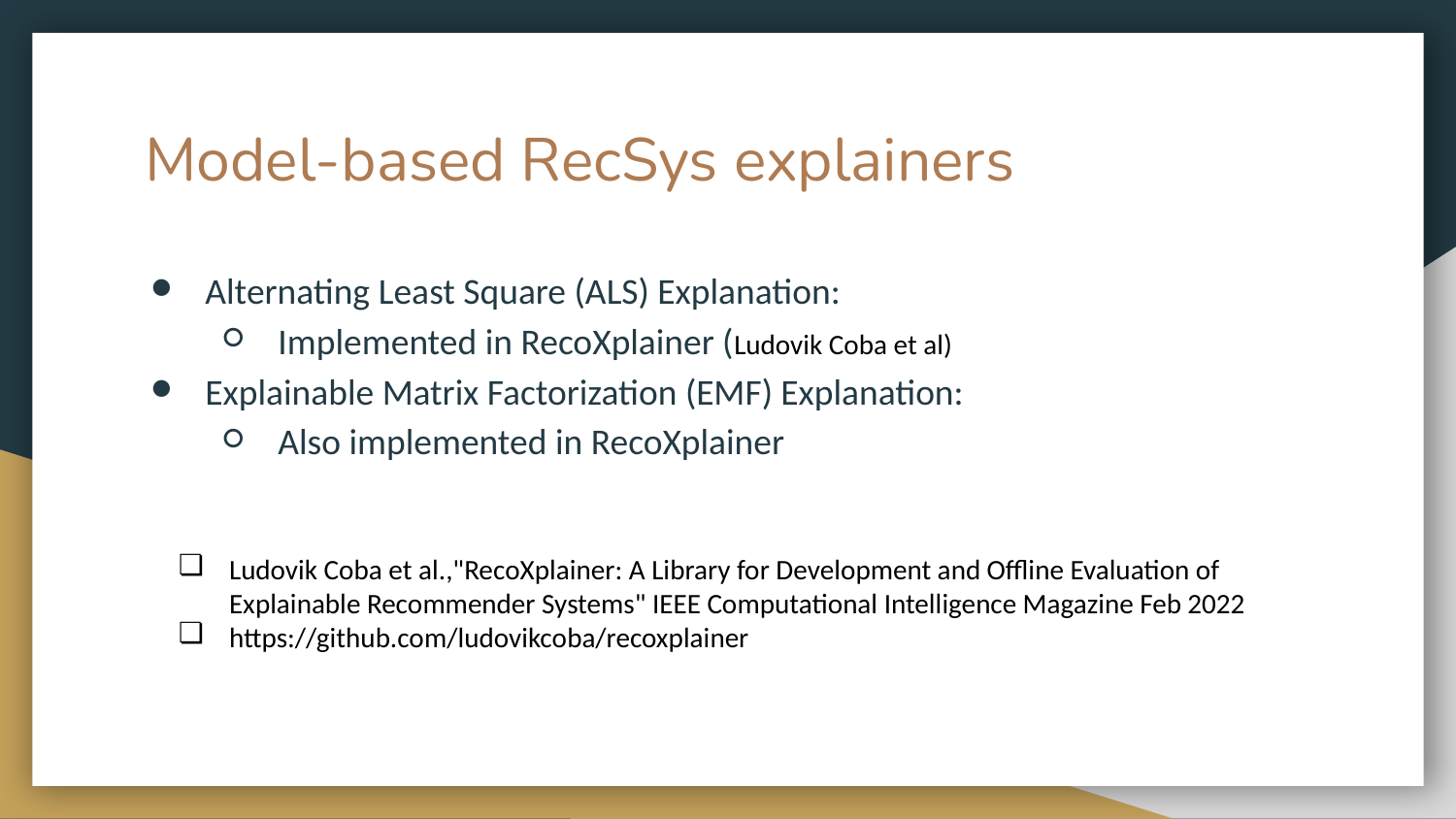

# Model-based RecSys explainers
Alternating Least Square (ALS) Explanation:
Implemented in RecoXplainer (Ludovik Coba et al)
Explainable Matrix Factorization (EMF) Explanation:
Also implemented in RecoXplainer
Ludovik Coba et al.,"RecoXplainer: A Library for Development and Offline Evaluation of Explainable Recommender Systems" IEEE Computational Intelligence Magazine Feb 2022
https://github.com/ludovikcoba/recoxplainer